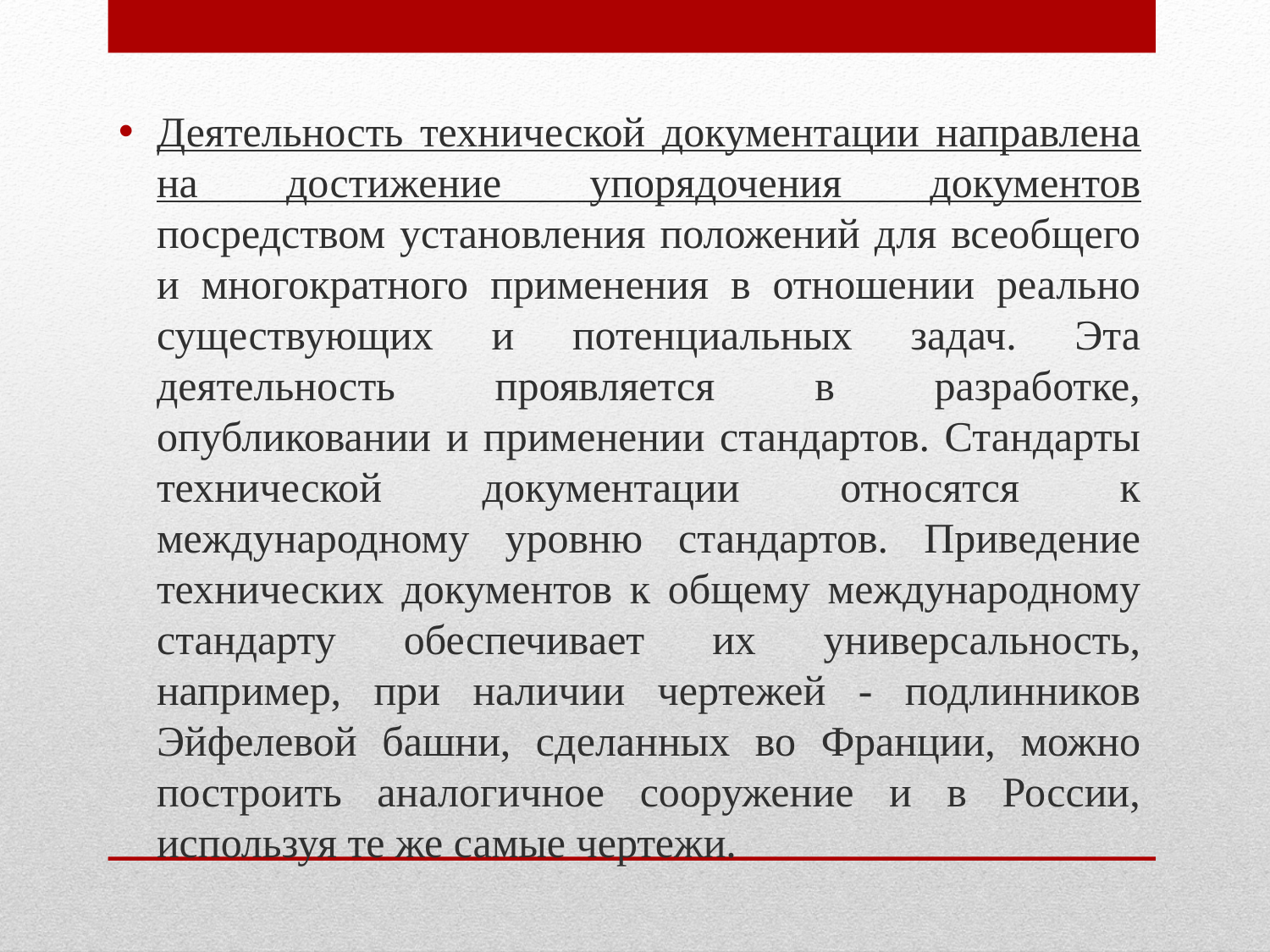

Деятельность технической документации направлена на достижение упорядочения документов посредством установления положений для всеобщего и многократного применения в отношении реально существующих и потенциальных задач. Эта деятельность проявляется в разработке, опубликовании и применении стандартов. Стандарты технической документации относятся к международному уровню стандартов. Приведение технических документов к общему международному стандарту обеспечивает их универсальность, например, при наличии чертежей - подлинников Эйфелевой башни, сделанных во Франции, можно построить аналогичное сооружение и в России, используя те же самые чертежи.
#